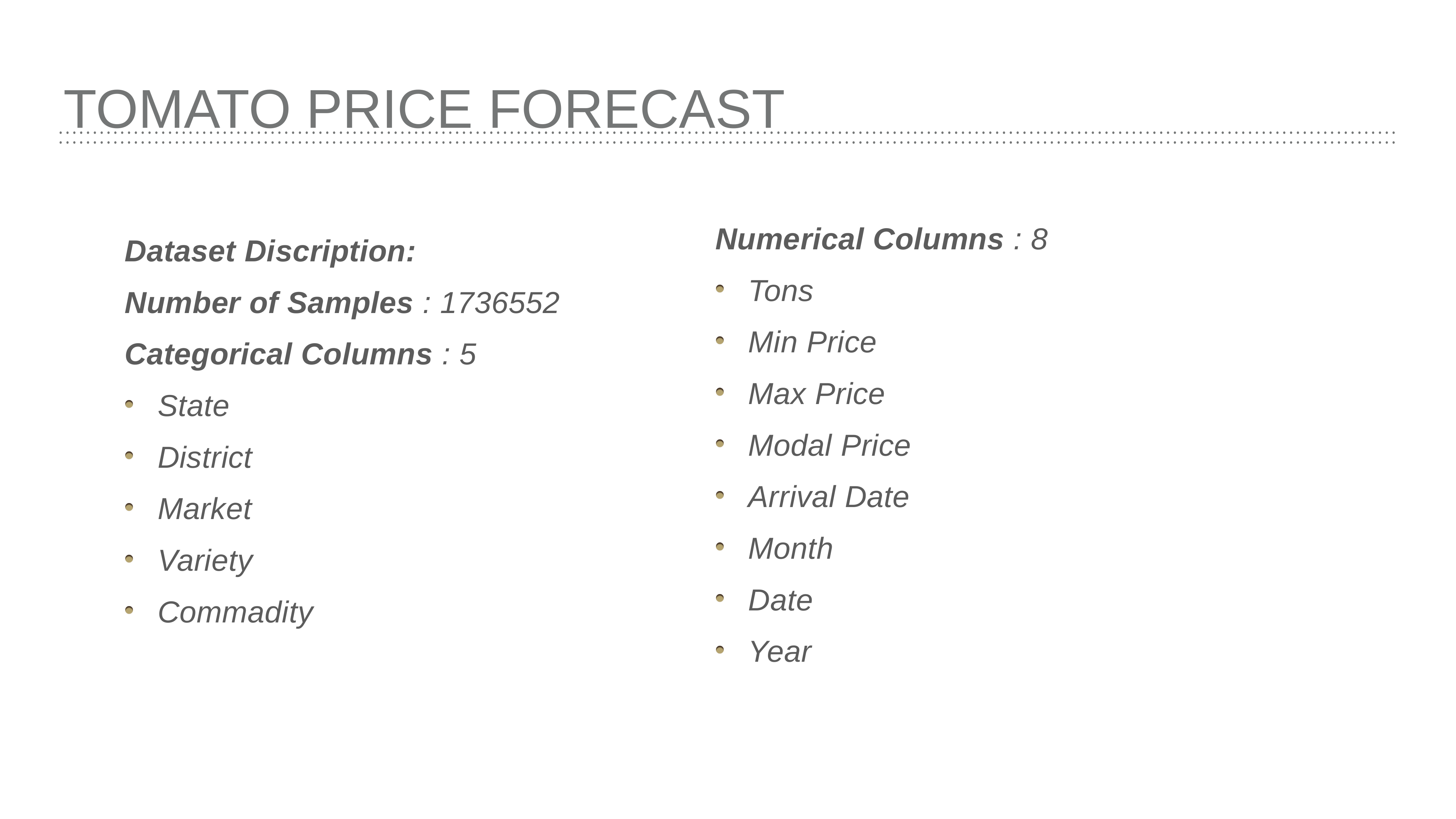

# Tomato Price Forecast

Numerical Columns : 8
Tons
Min Price
Max Price
Modal Price
Arrival Date
Month
Date
Year
Dataset Discription:
Number of Samples : 1736552
Categorical Columns : 5
State
District
Market
Variety
Commadity